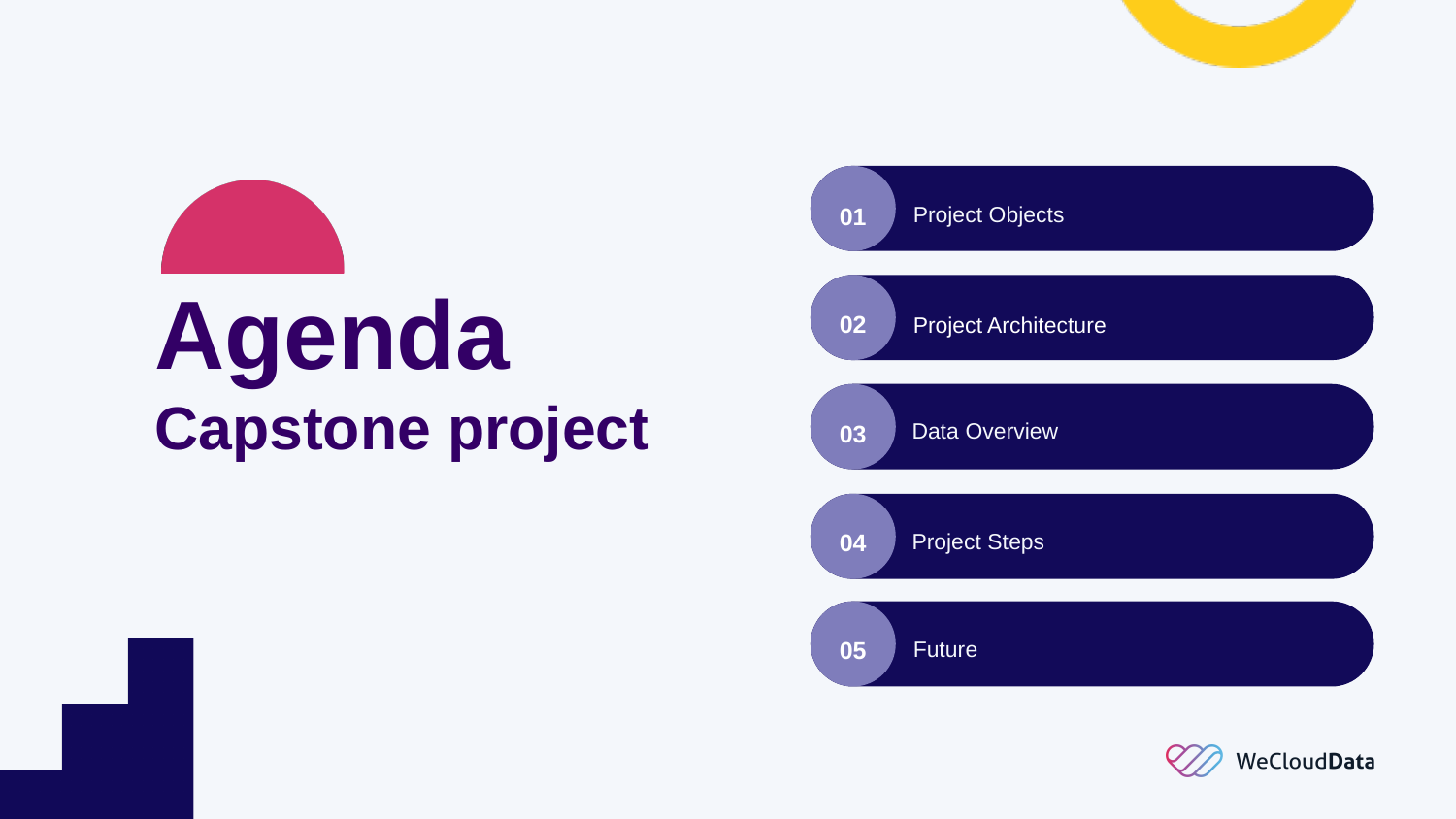

01

Project Objects

Agenda
Capstone project

02
Project Architecture

03
Data Overview

04
Project Steps

05
Future